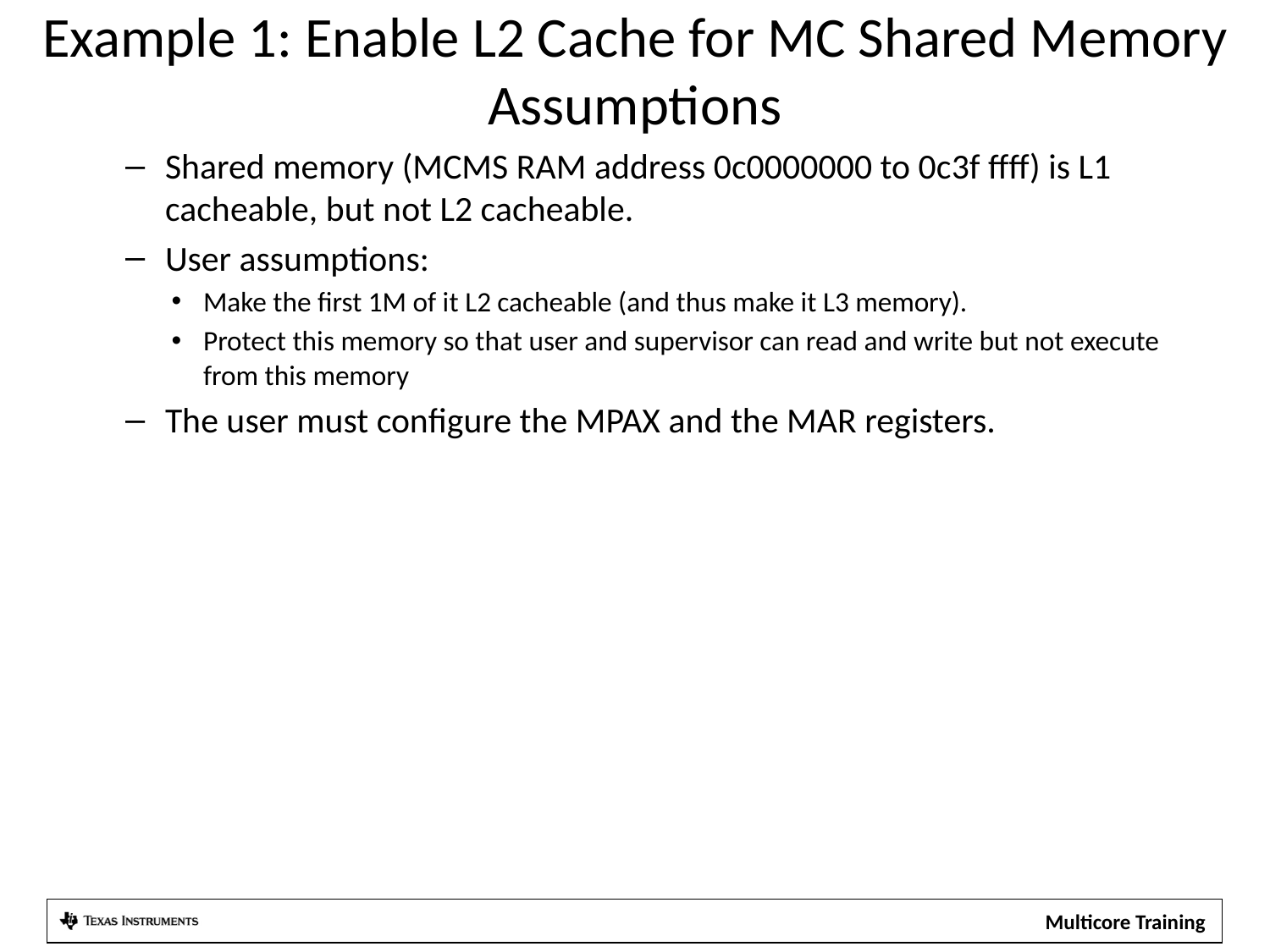

# Example 1: Enable L2 Cache for MC Shared Memory Assumptions
Shared memory (MCMS RAM address 0c0000000 to 0c3f ffff) is L1 cacheable, but not L2 cacheable.
User assumptions:
Make the first 1M of it L2 cacheable (and thus make it L3 memory).
Protect this memory so that user and supervisor can read and write but not execute from this memory
The user must configure the MPAX and the MAR registers.